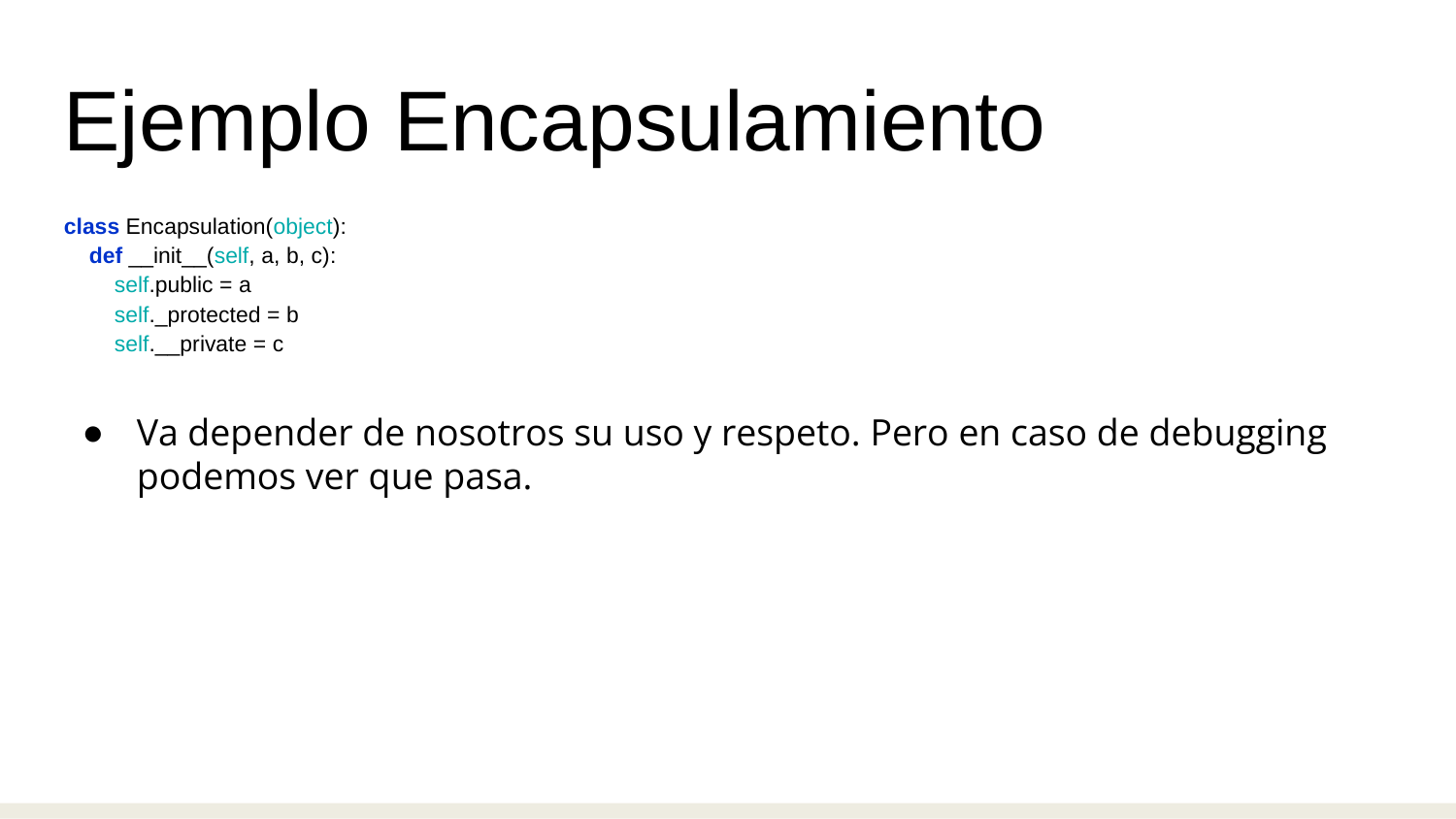

Ejemplo Encapsulamiento
class Encapsulation(object):
    def __init__(self, a, b, c):
        self.public = a
        self._protected = b
        self.__private = c

Va depender de nosotros su uso y respeto. Pero en caso de debugging podemos ver que pasa.